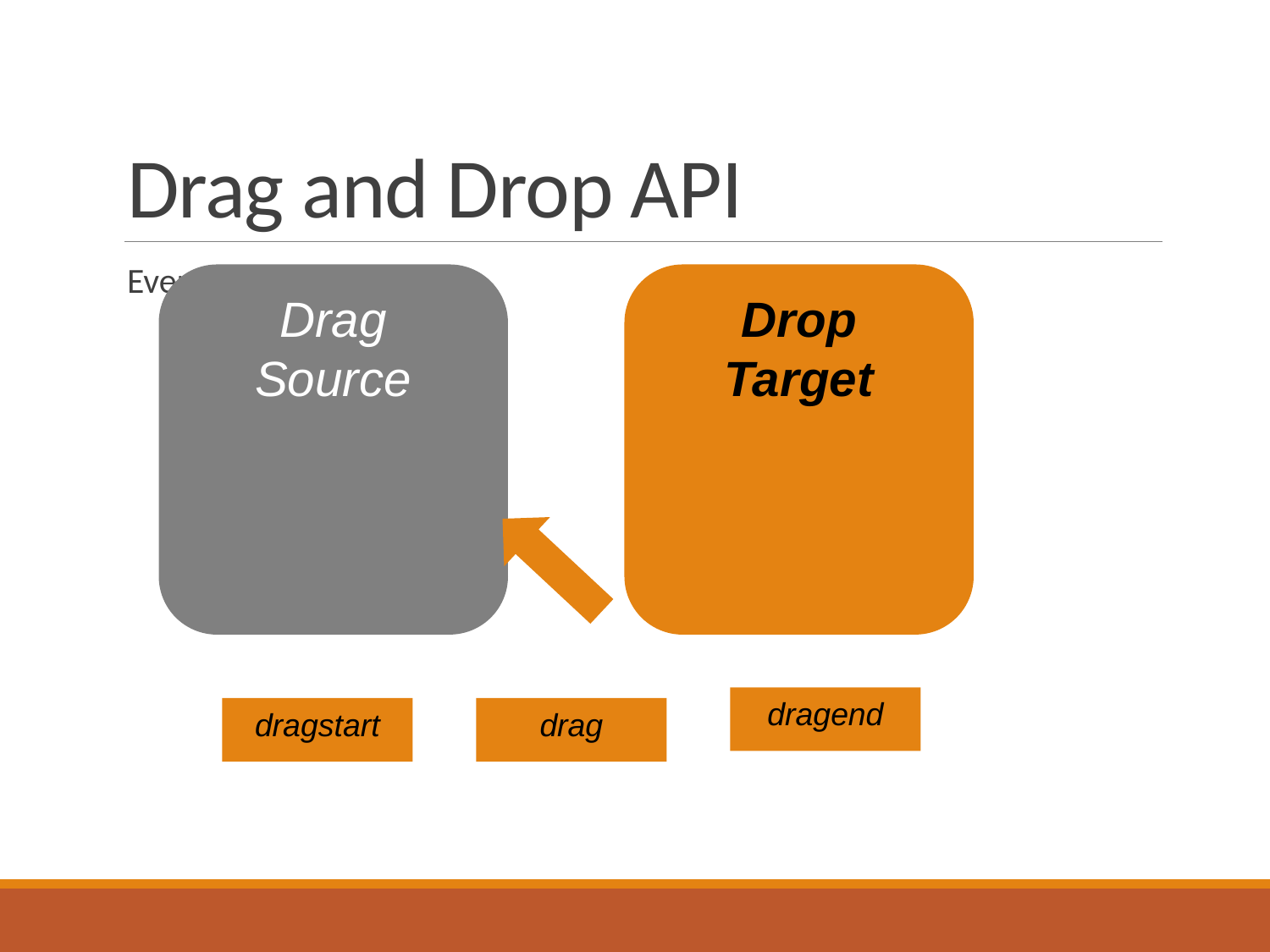

# Drag and Drop API
Events: Drag Source
Drag
Source
Drop
Target

dragend
dragstart
drag